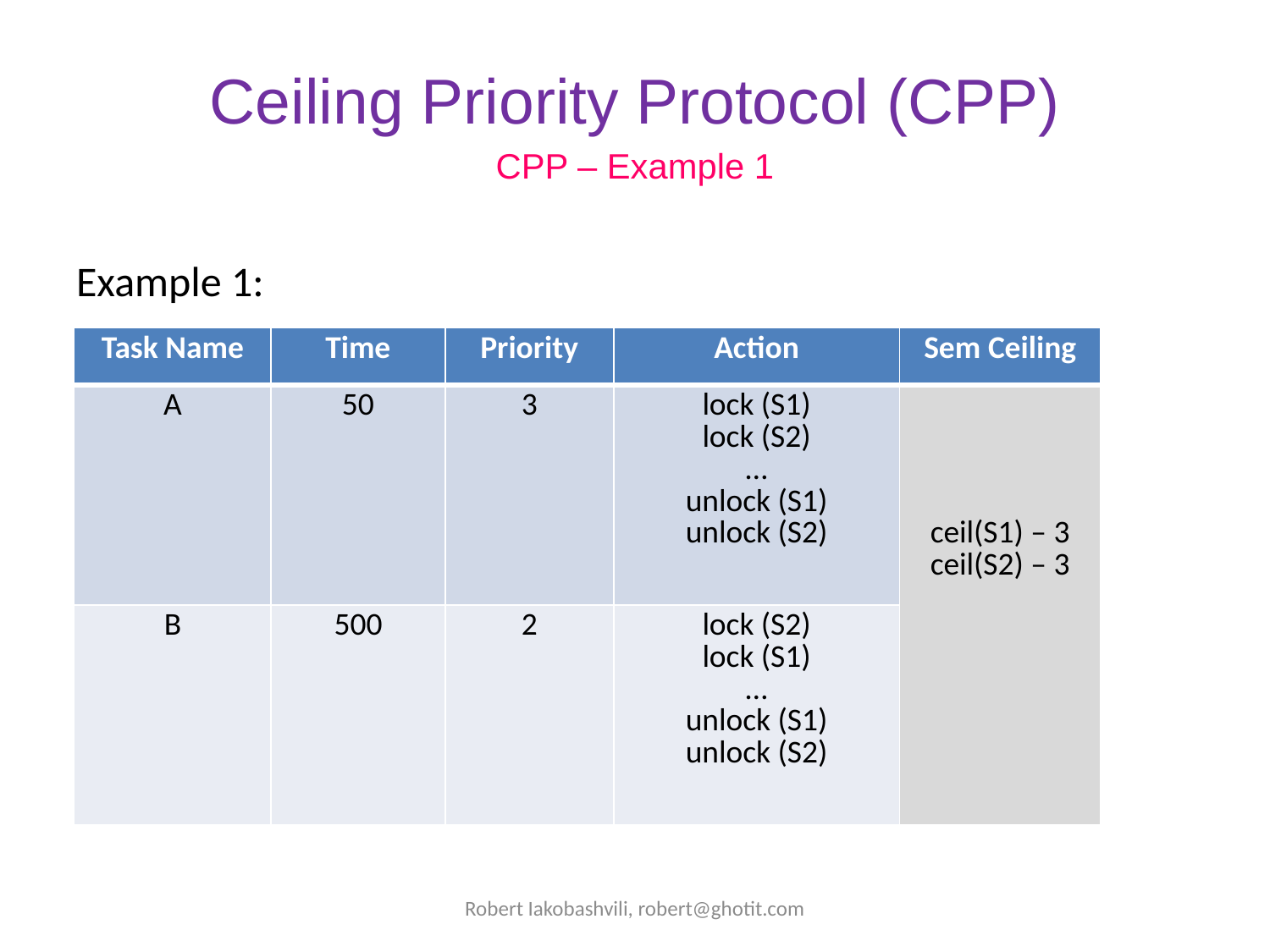

# Ceiling Priority Protocol (CPP)
CPP – Example 1

Example 1:

| Task Name | Time | Priority | Action | Sem Ceiling |
| --- | --- | --- | --- | --- |
| A | 50 | 3 | lock (S1) lock (S2) … unlock (S1) unlock (S2) | ceil(S1) – 3 ceil(S2) – 3 |
| B | 500 | 2 | lock (S2) lock (S1) … unlock (S1) unlock (S2) |  |
Robert Iakobashvili, robert@ghotit.com